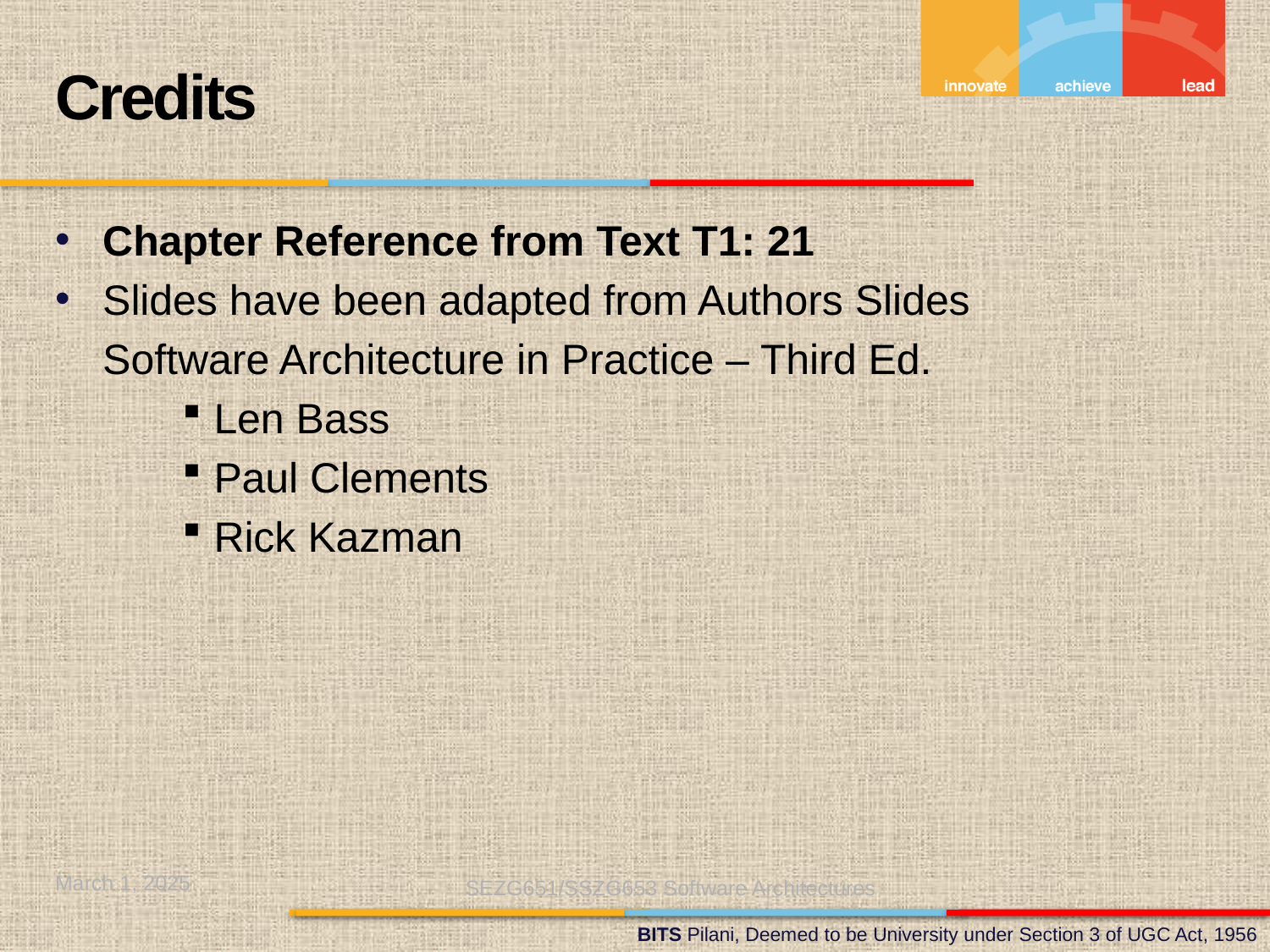

Credits
Chapter Reference from Text T1: 21
Slides have been adapted from Authors Slides
	Software Architecture in Practice – Third Ed.
Len Bass
Paul Clements
Rick Kazman
March 1, 2025
SEZG651/SSZG653 Software Architectures